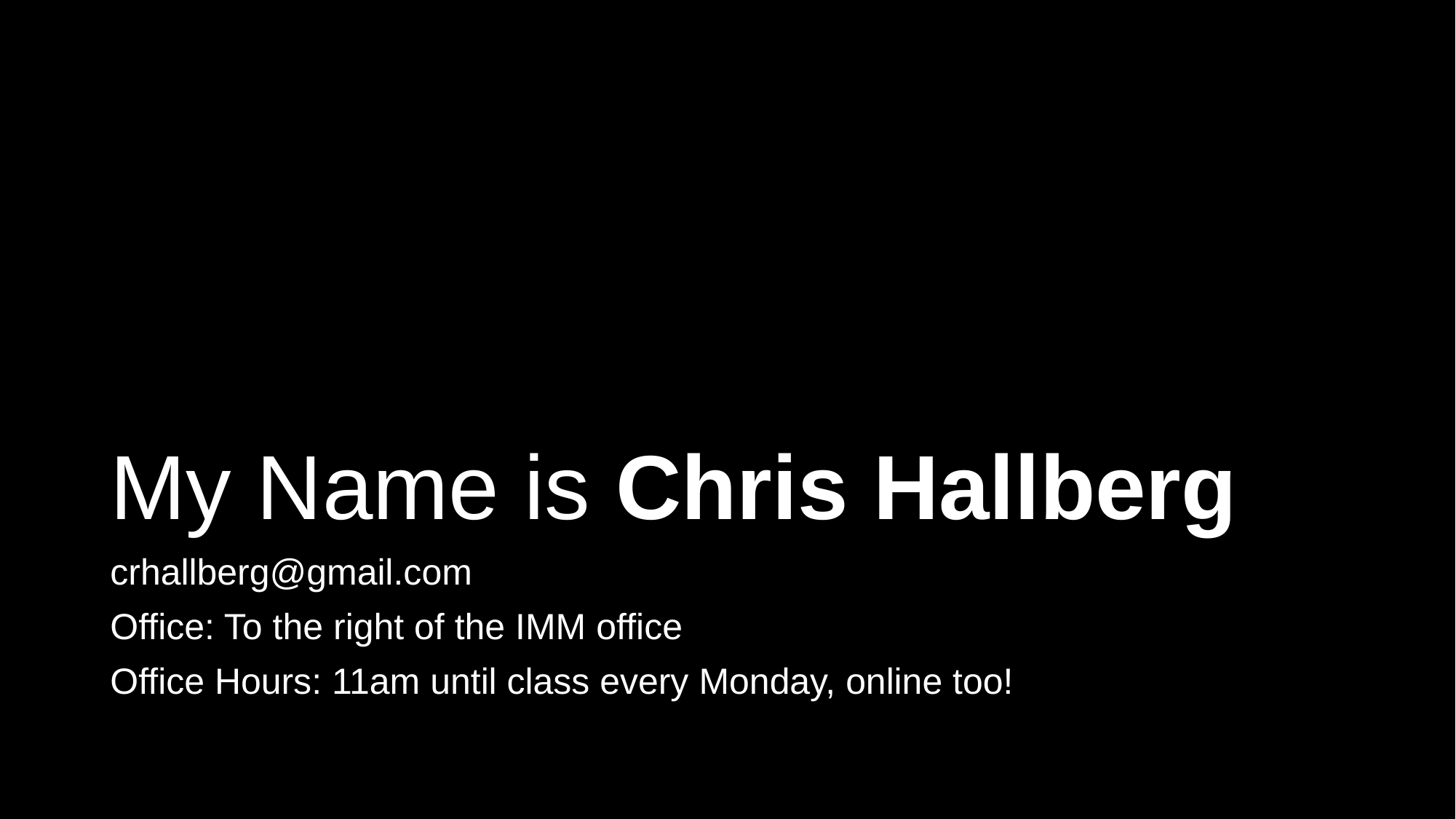

# My Name is Chris Hallberg
crhallberg@gmail.com
Office: To the right of the IMM office
Office Hours: 11am until class every Monday, online too!